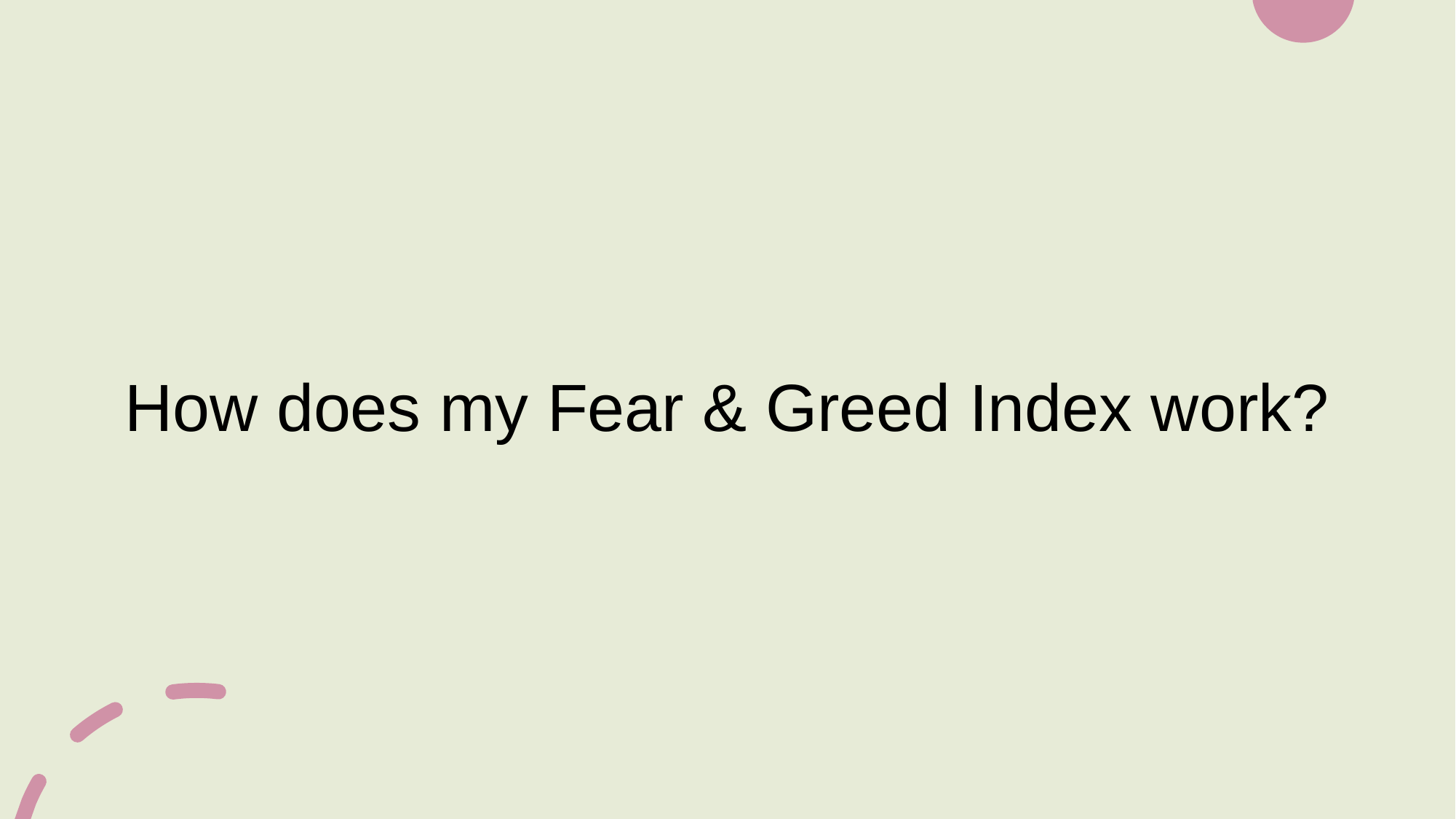

# How does my Fear & Greed Index work?